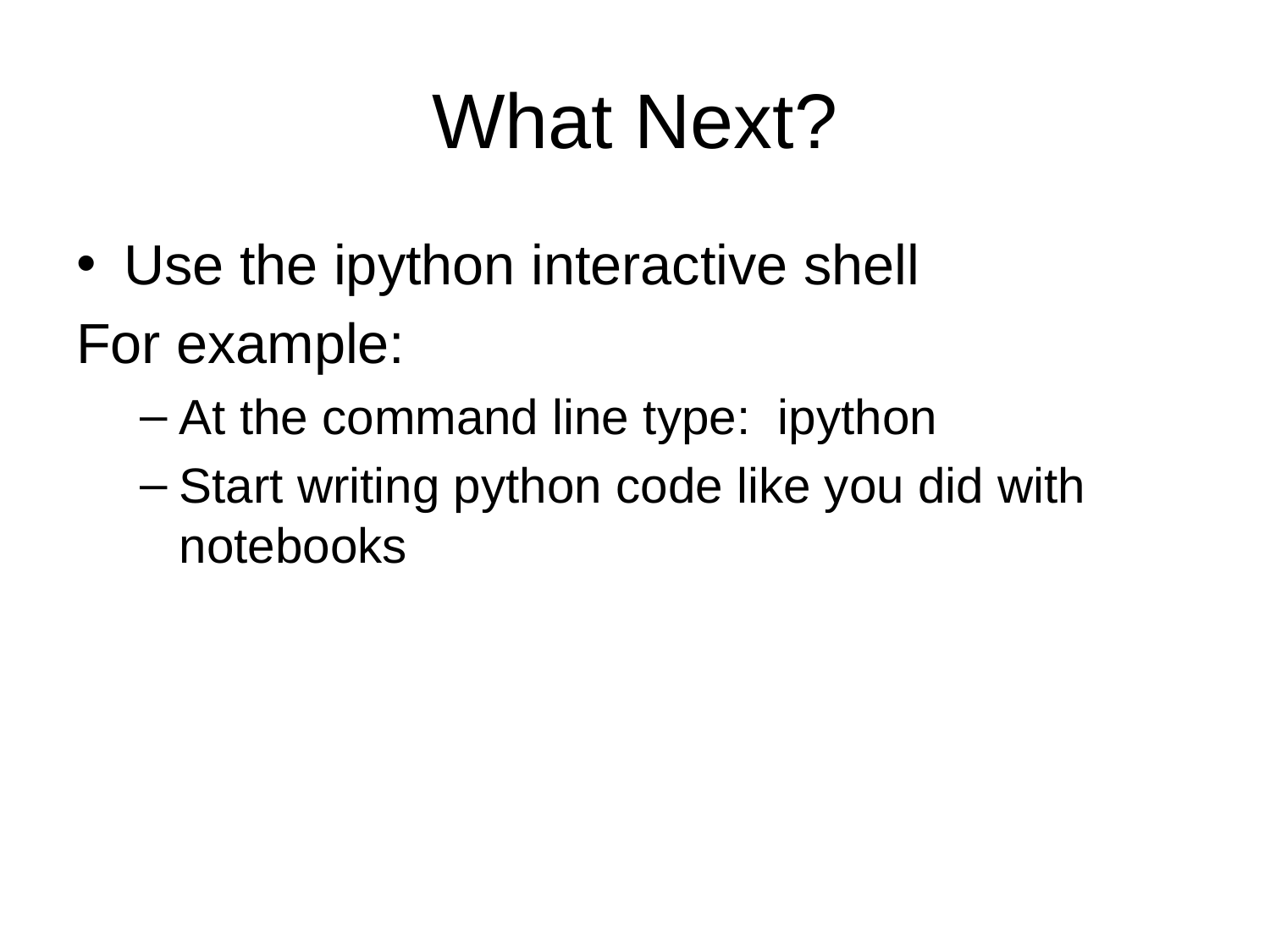

# What Next?
Use the ipython interactive shell
For example:
At the command line type:  ipython
Start writing python code like you did with notebooks